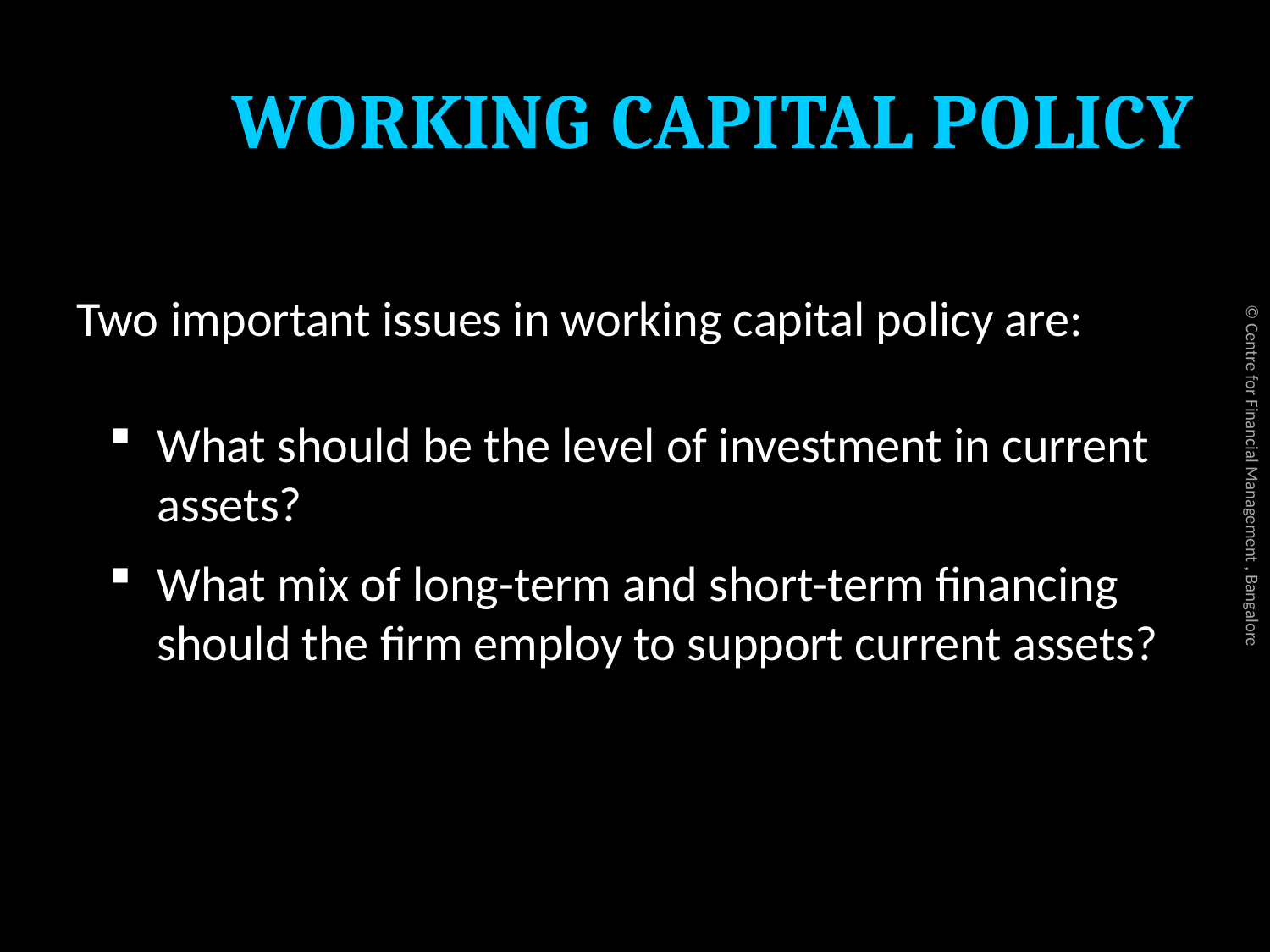

# WORKING CAPITAL POLICY
Two important issues in working capital policy are:

What should be the level of investment in current    assets?
What mix of long-term and short-term financing should the firm employ to support current assets?